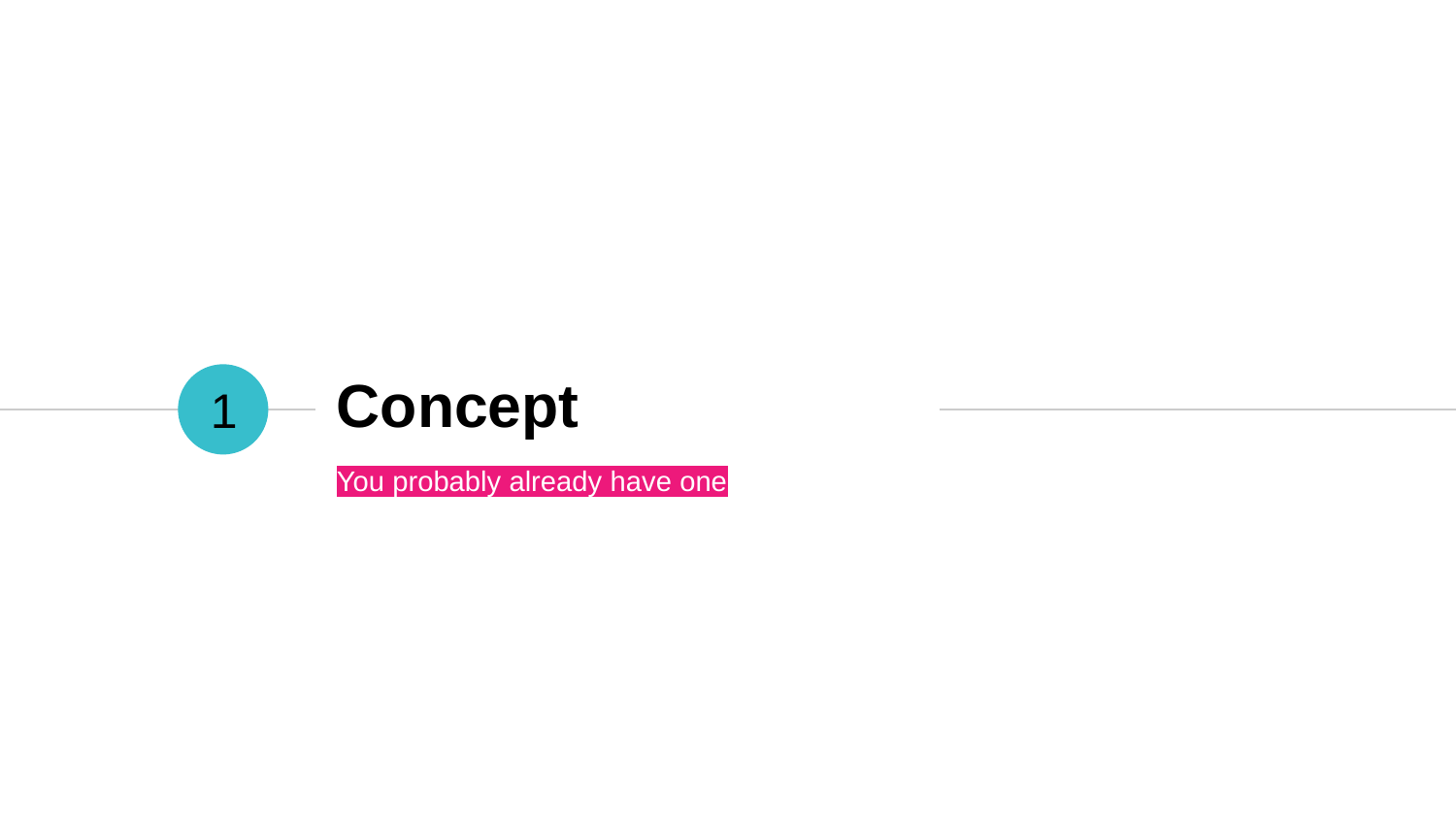

# Concept
1
You probably already have one